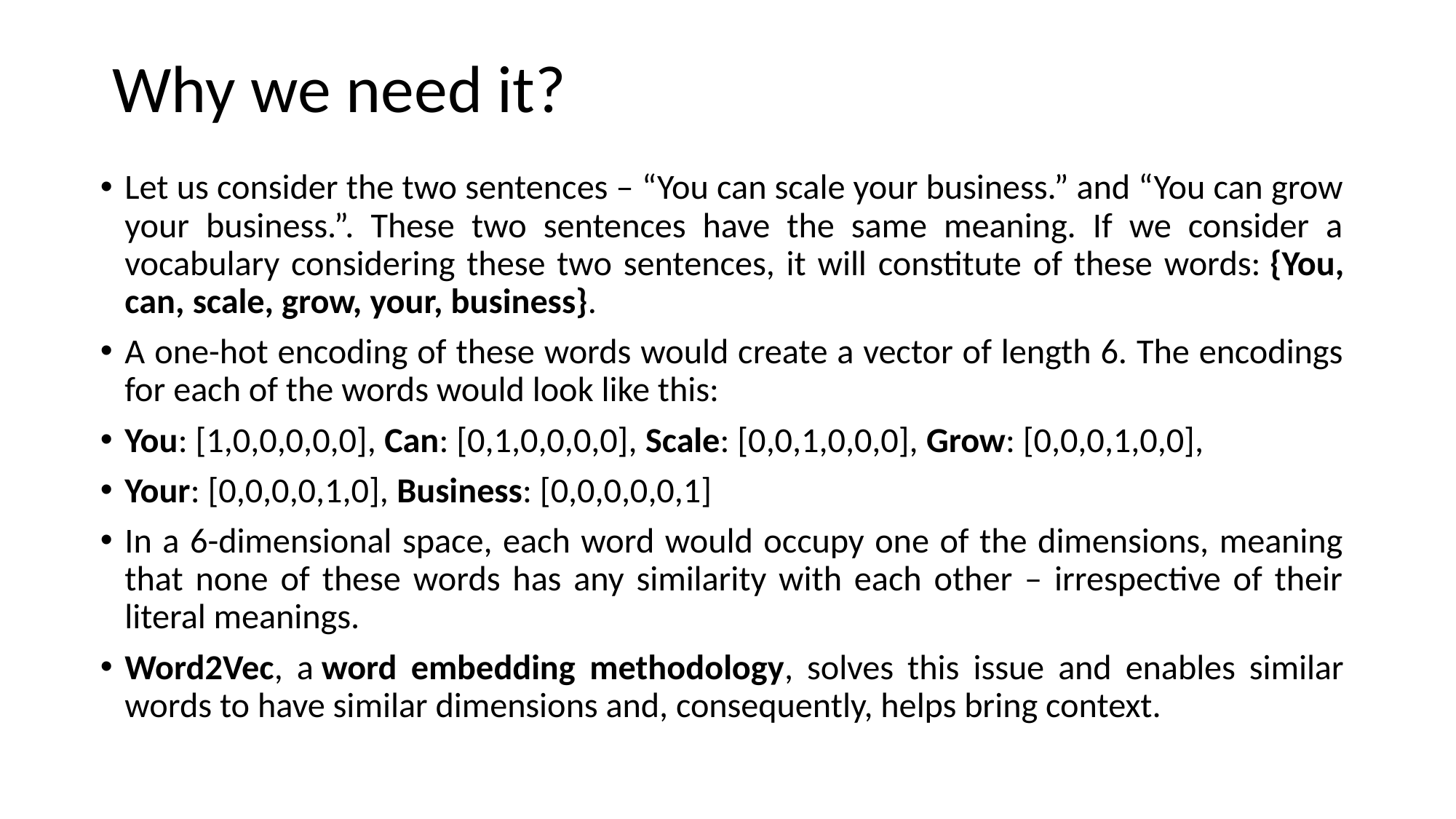

# Why we need it?
Let us consider the two sentences – “You can scale your business.” and “You can grow your business.”. These two sentences have the same meaning. If we consider a vocabulary considering these two sentences, it will constitute of these words: {You, can, scale, grow, your, business}.
A one-hot encoding of these words would create a vector of length 6. The encodings for each of the words would look like this:
You: [1,0,0,0,0,0], Can: [0,1,0,0,0,0], Scale: [0,0,1,0,0,0], Grow: [0,0,0,1,0,0],
Your: [0,0,0,0,1,0], Business: [0,0,0,0,0,1]
In a 6-dimensional space, each word would occupy one of the dimensions, meaning that none of these words has any similarity with each other – irrespective of their literal meanings.
Word2Vec, a word embedding methodology, solves this issue and enables similar words to have similar dimensions and, consequently, helps bring context.